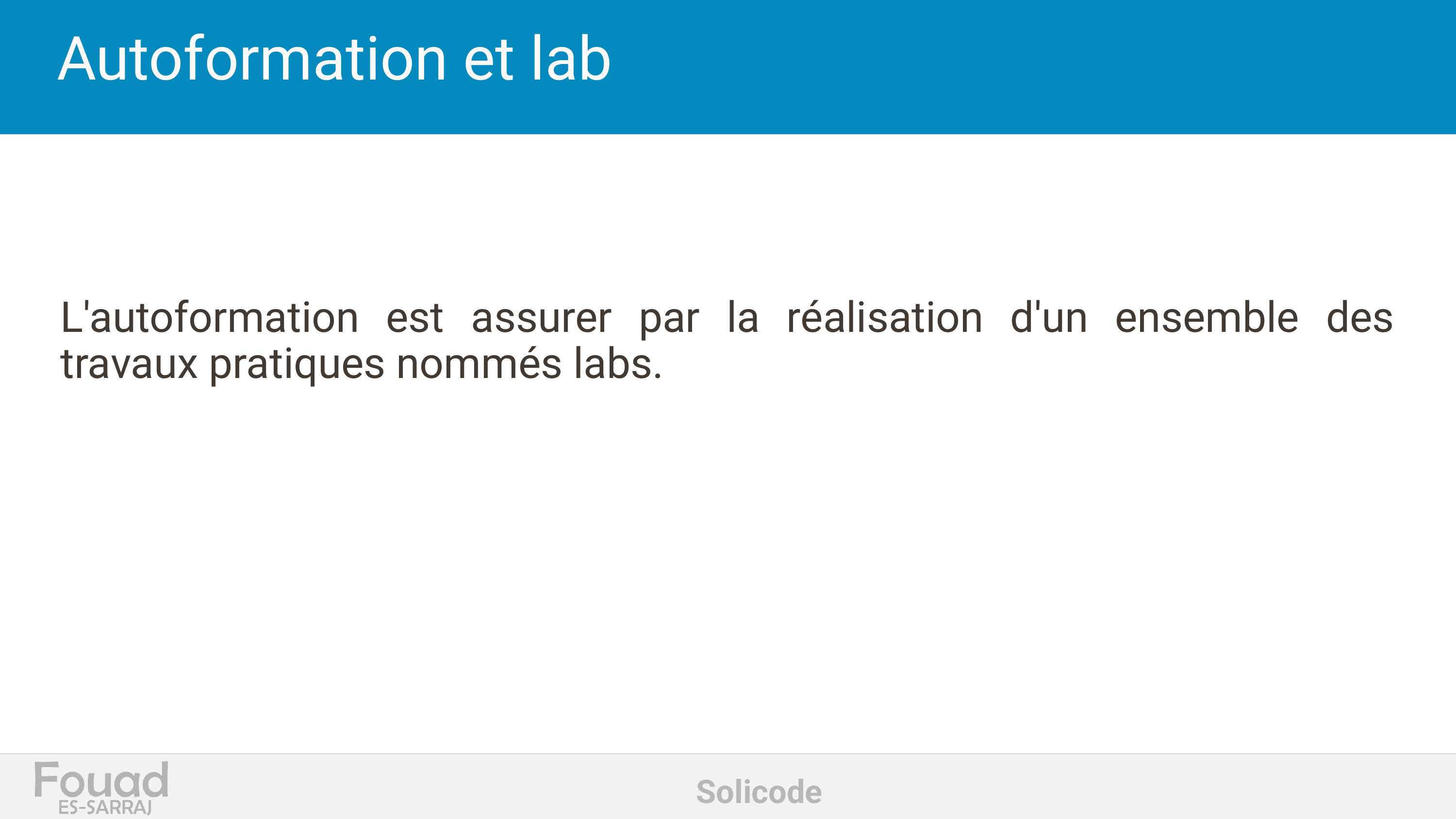

# Autoformation et lab

L'autoformation est assurer par la réalisation d'un ensemble des travaux pratiques nommés labs.